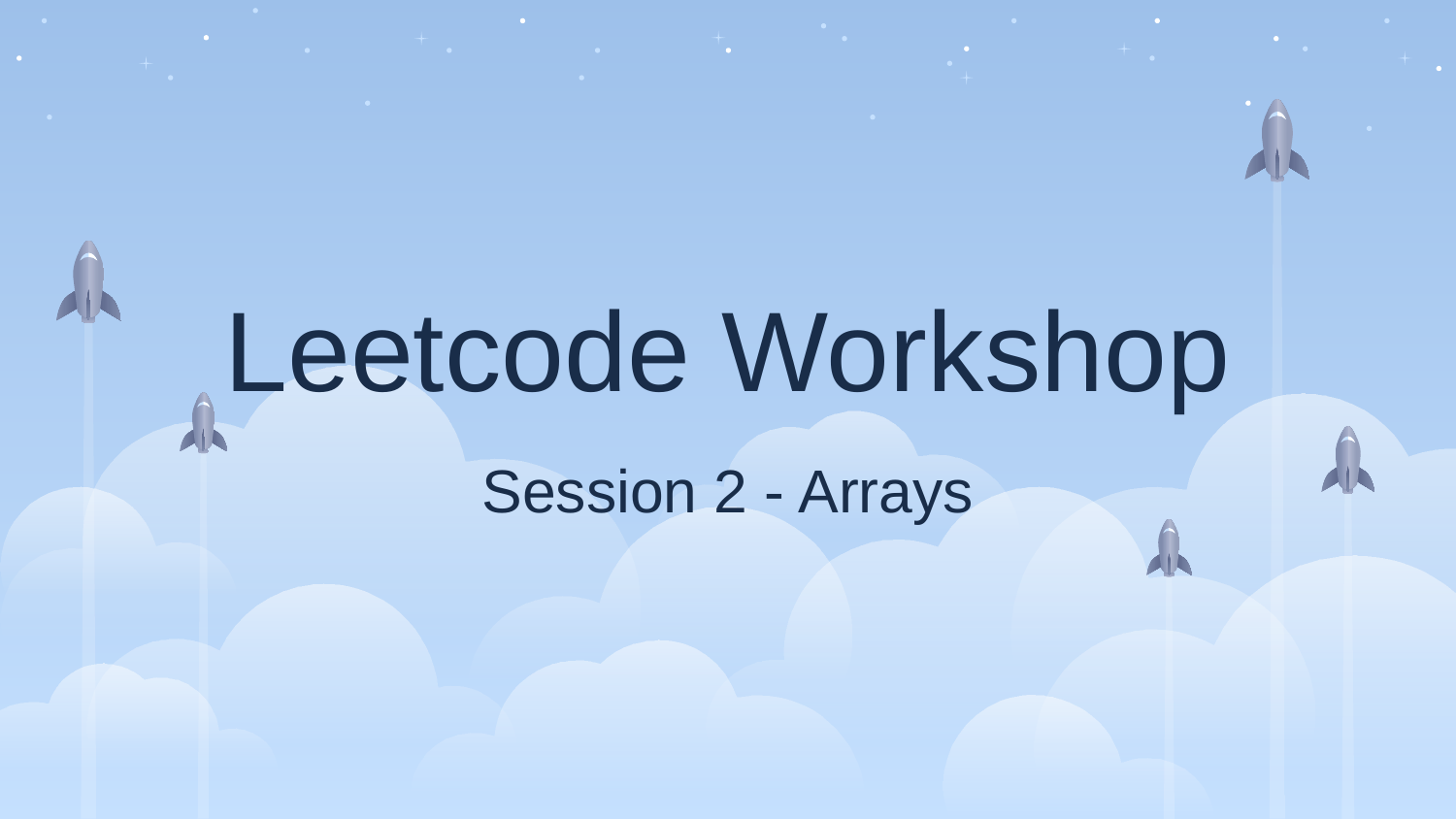

# Leetcode Workshop
Session 2 - Arrays